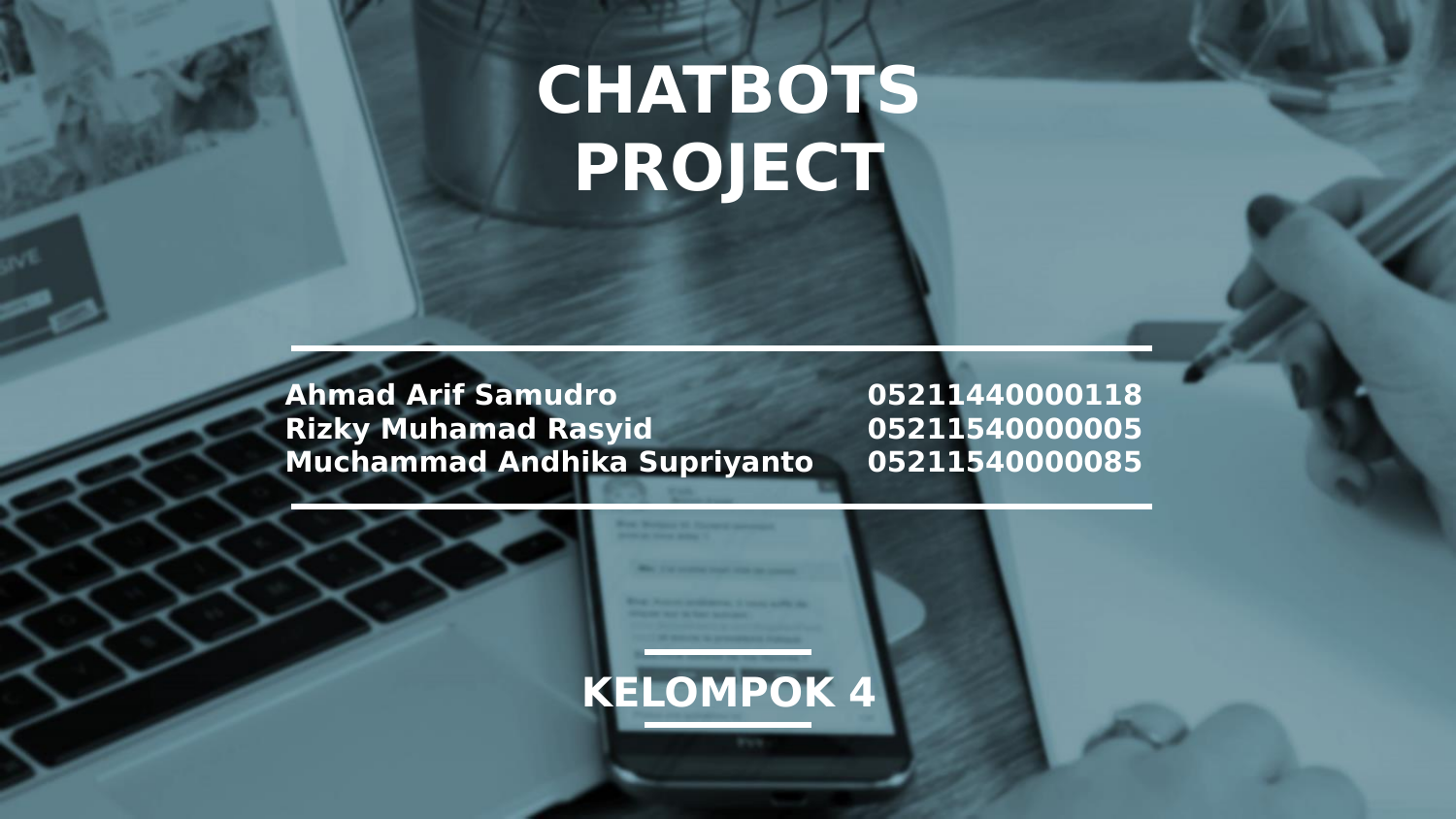

1

# CHATBOTS PROJECT
Ahmad Arif Samudro 		05211440000118
Rizky Muhamad Rasyid 		05211540000005
Muchammad Andhika Supriyanto 	05211540000085
KELOMPOK 4
Do You Dream Up – Présentation 2015